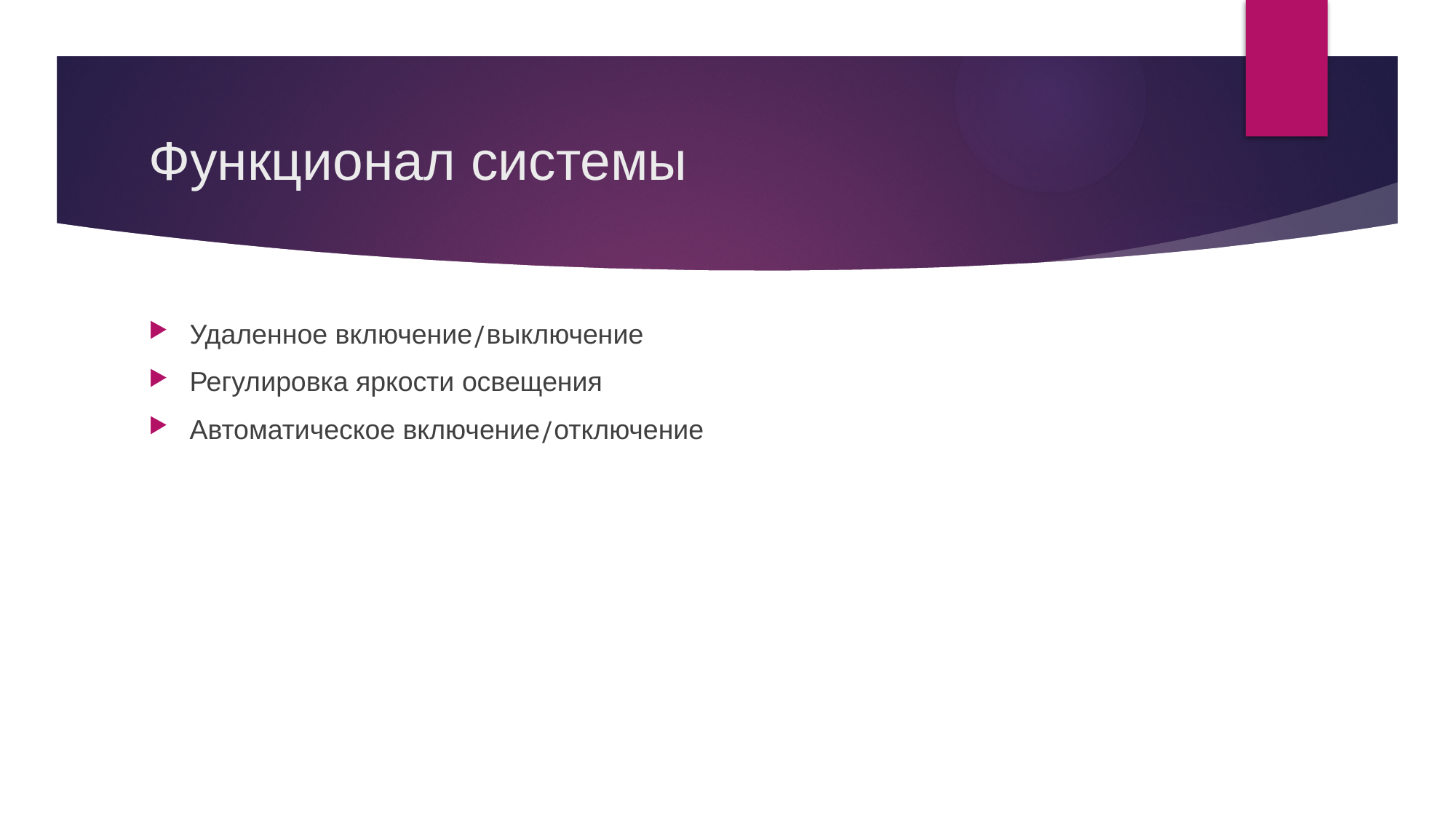

# Функционал системы
Удаленное включение/выключение
Регулировка яркости освещения
Автоматическое включение/отключение